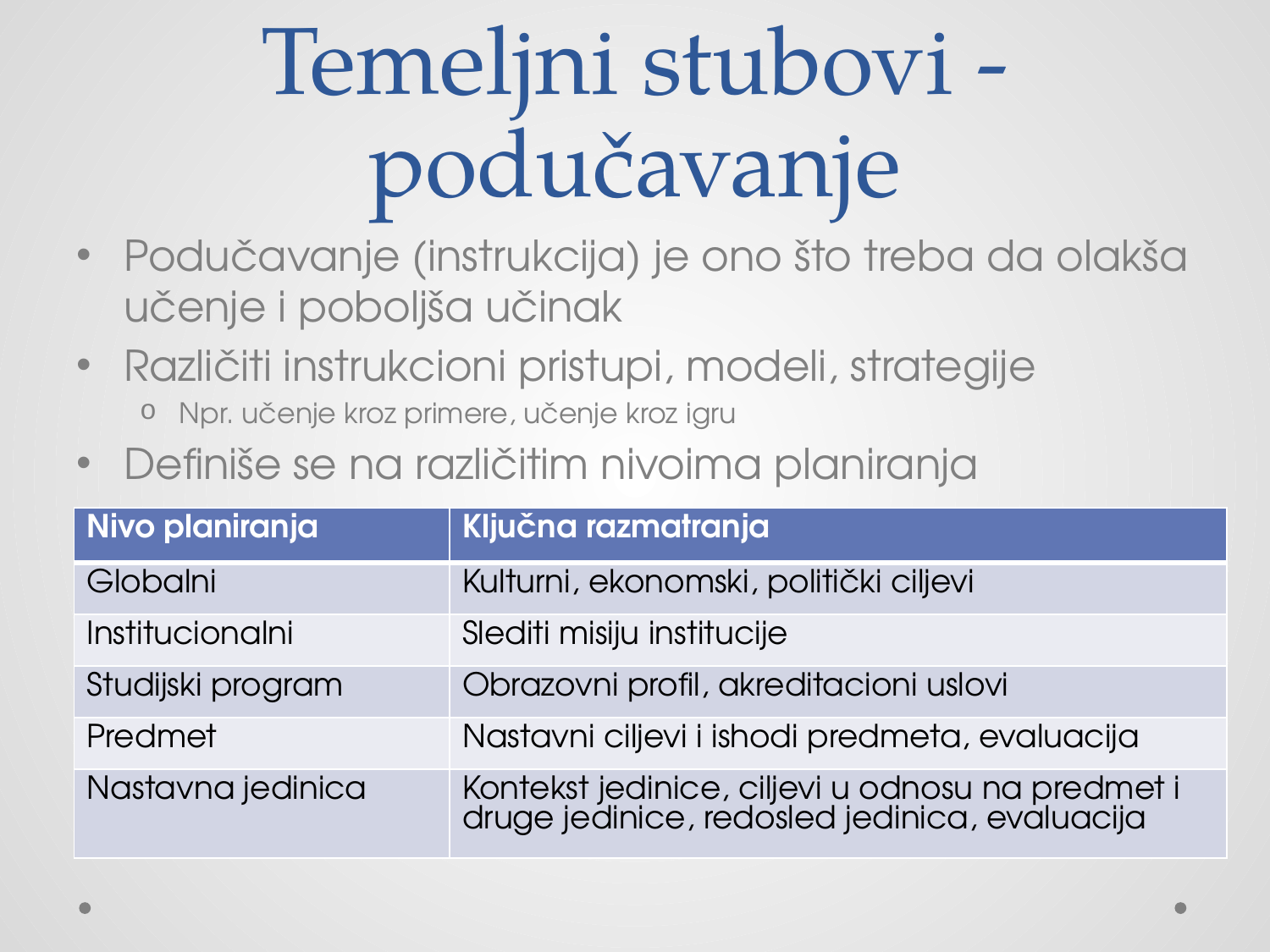

# Temeljni stubovi - podučavanje
Podučavanje (instrukcija) je ono što treba da olakša učenje i poboljša učinak
Različiti instrukcioni pristupi, modeli, strategije
Npr. učenje kroz primere, učenje kroz igru
Definiše se na različitim nivoima planiranja
| Nivo planiranja | Ključna razmatranja |
| --- | --- |
| Globalni | Kulturni, ekonomski, politički ciljevi |
| Institucionalni | Slediti misiju institucije |
| Studijski program | Obrazovni profil, akreditacioni uslovi |
| Predmet | Nastavni ciljevi i ishodi predmeta, evaluacija |
| Nastavna jedinica | Kontekst jedinice, ciljevi u odnosu na predmet i druge jedinice, redosled jedinica, evaluacija |